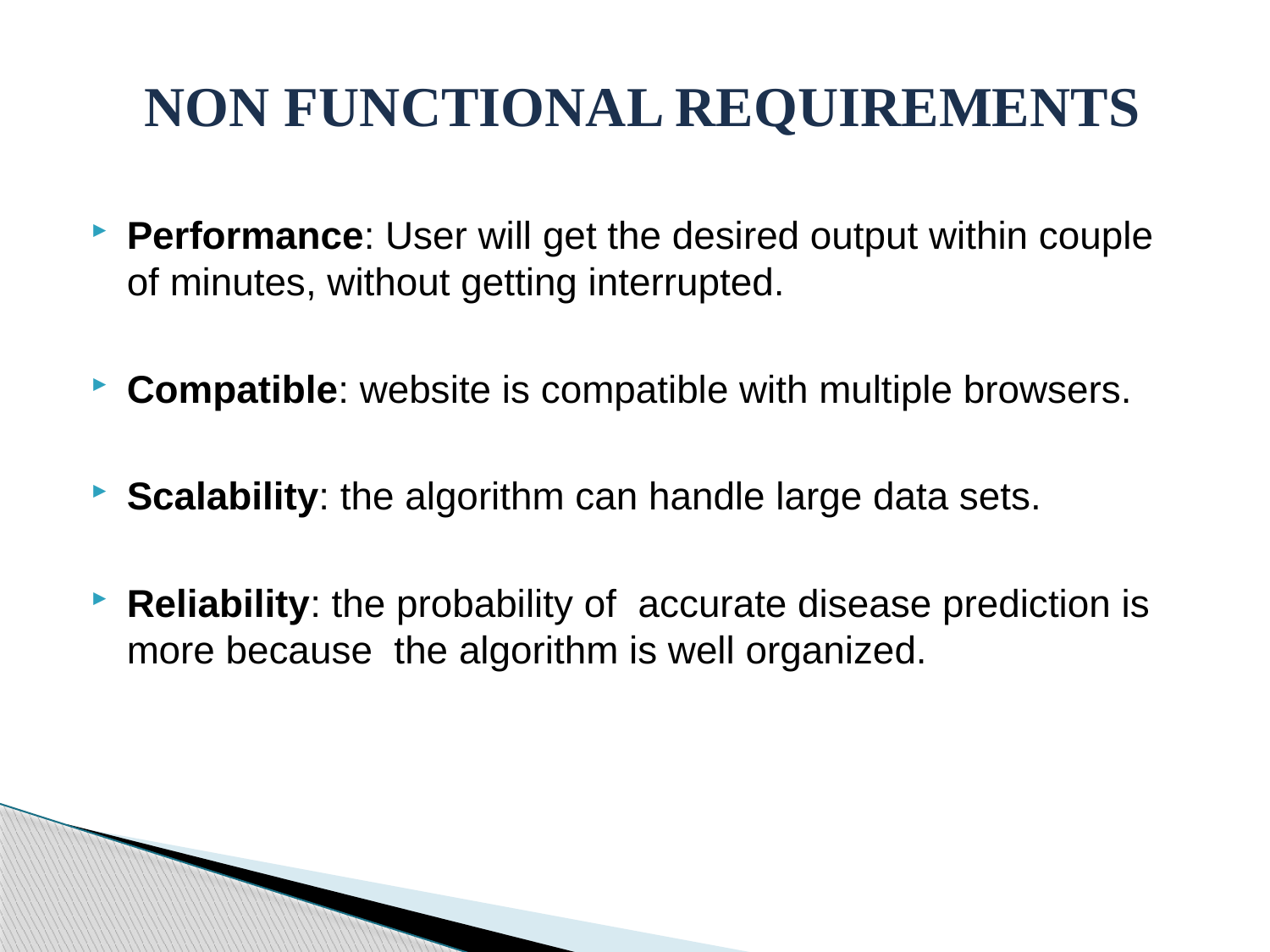

NON FUNCTIONAL REQUIREMENTS

Performance: User will get the desired output within couple of minutes, without getting interrupted.

Compatible: website is compatible with multiple browsers.

Scalability: the algorithm can handle large data sets.

Reliability: the probability of  accurate disease prediction is more because  the algorithm is well organized.